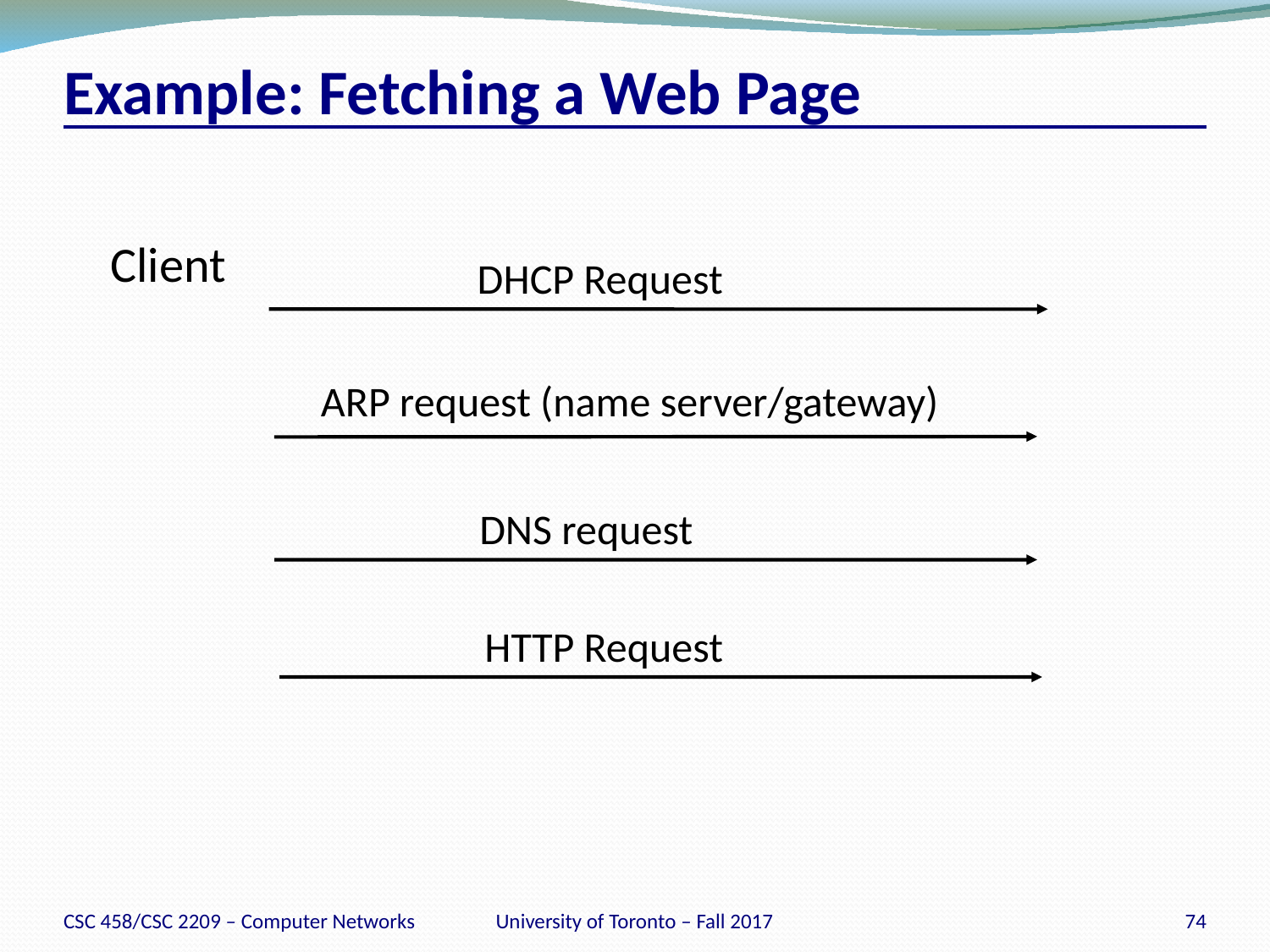

# Example: Fetching a Web Page
Client
DHCP Request

ARP request (name server/gateway)

DNS request

HTTP Request

CSC 458/CSC 2209 – Computer Networks
University of Toronto – Fall 2017
74